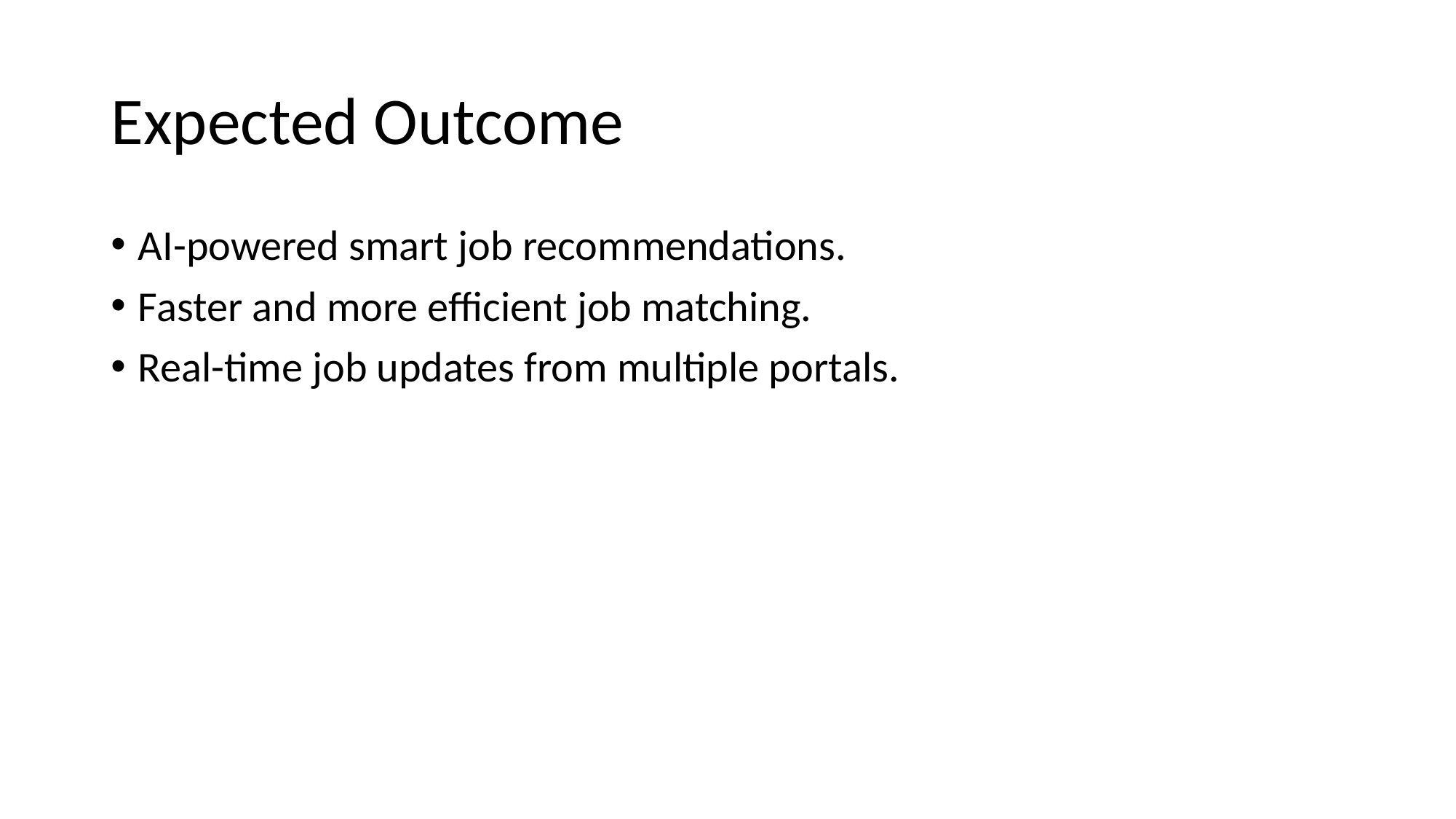

# Expected Outcome
AI-powered smart job recommendations.
Faster and more efficient job matching.
Real-time job updates from multiple portals.